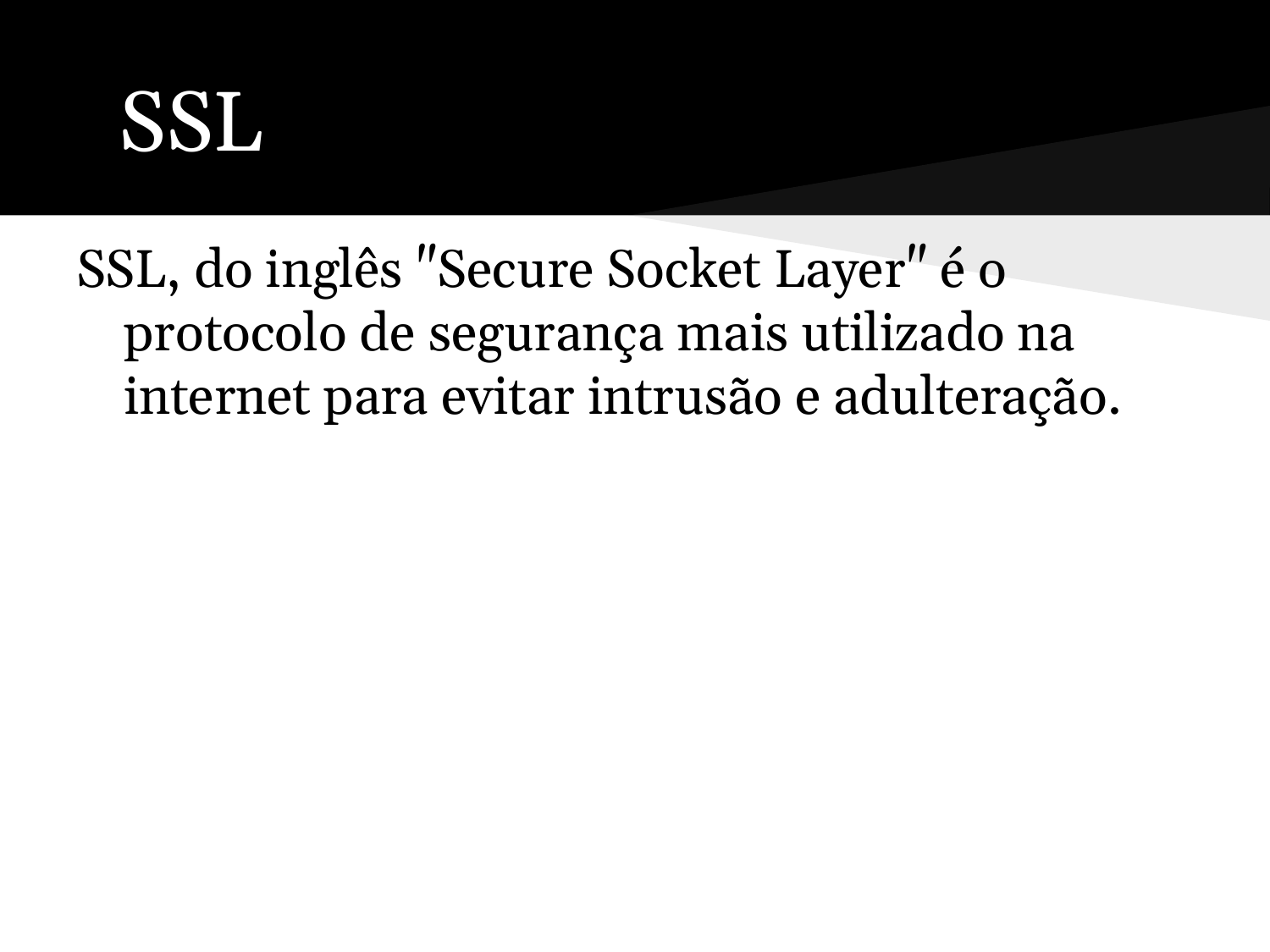

# SSL
SSL, do inglês "Secure Socket Layer" é o protocolo de segurança mais utilizado na internet para evitar intrusão e adulteração.